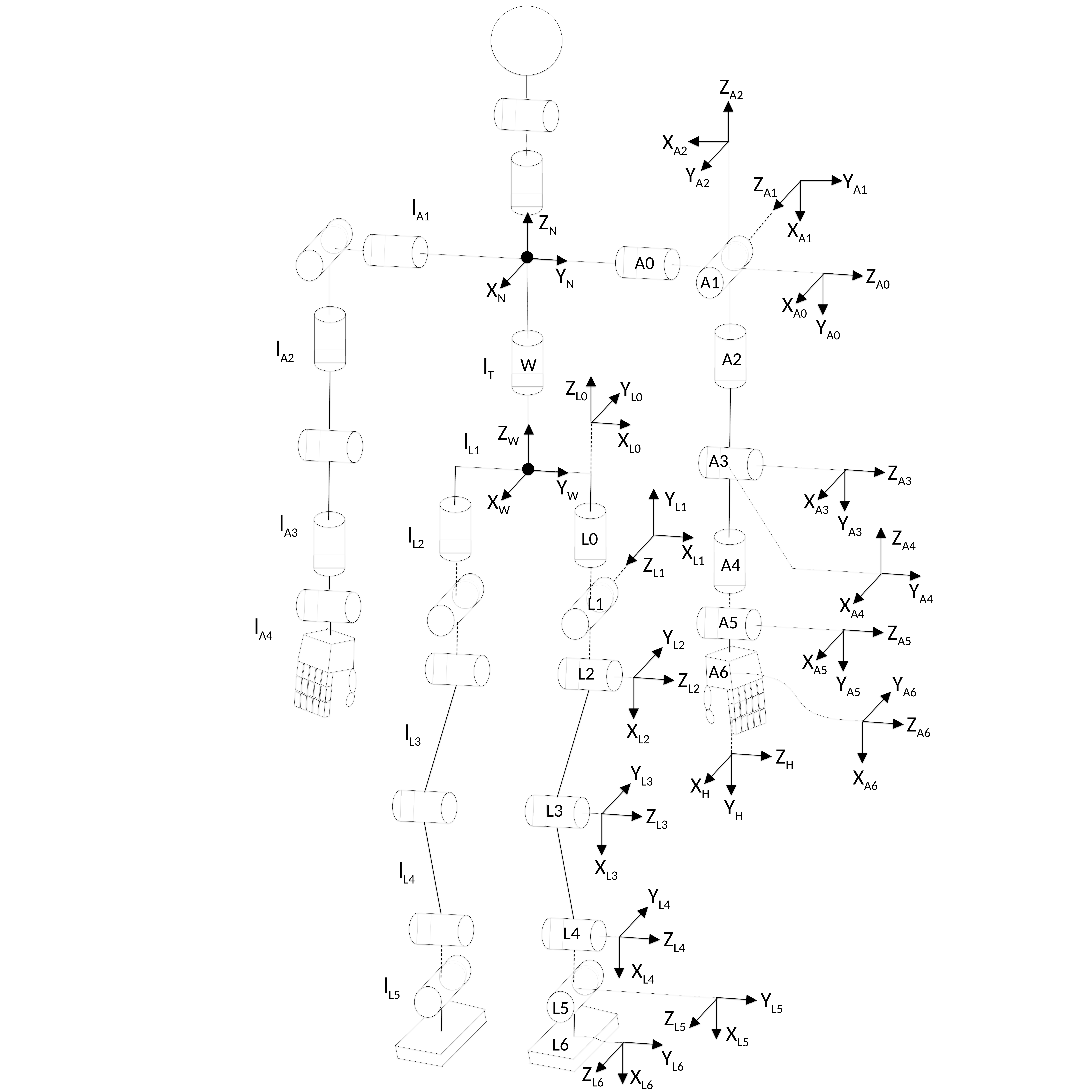

ZA2

XA2
YA2

YA1
ZA1

XA1

lA1
ZN

A0

YN
XN

ZA0

XA0
A1

YA0
lA2

A2

lT
W
ZL0
YL0

XL0
ZW

YW
XW
lL1

A3

ZA3

XA3

YA3
YL1

XL1
ZL1
lA3

lL2

ZA4

YA4
XA4
L0

A4

L1

A5
lA4

ZA5

XA5

YA5
YL2

ZL2

XL2

A6

L2
YA6

ZA6
XA6

lL3

ZH

XH

YH
YL3

ZL3

XL3

L3
lL4
YL4

ZL4

XL4

L4

lL5

YL5

ZL5

XL5
L5
L6

YL6
ZL6

XL6